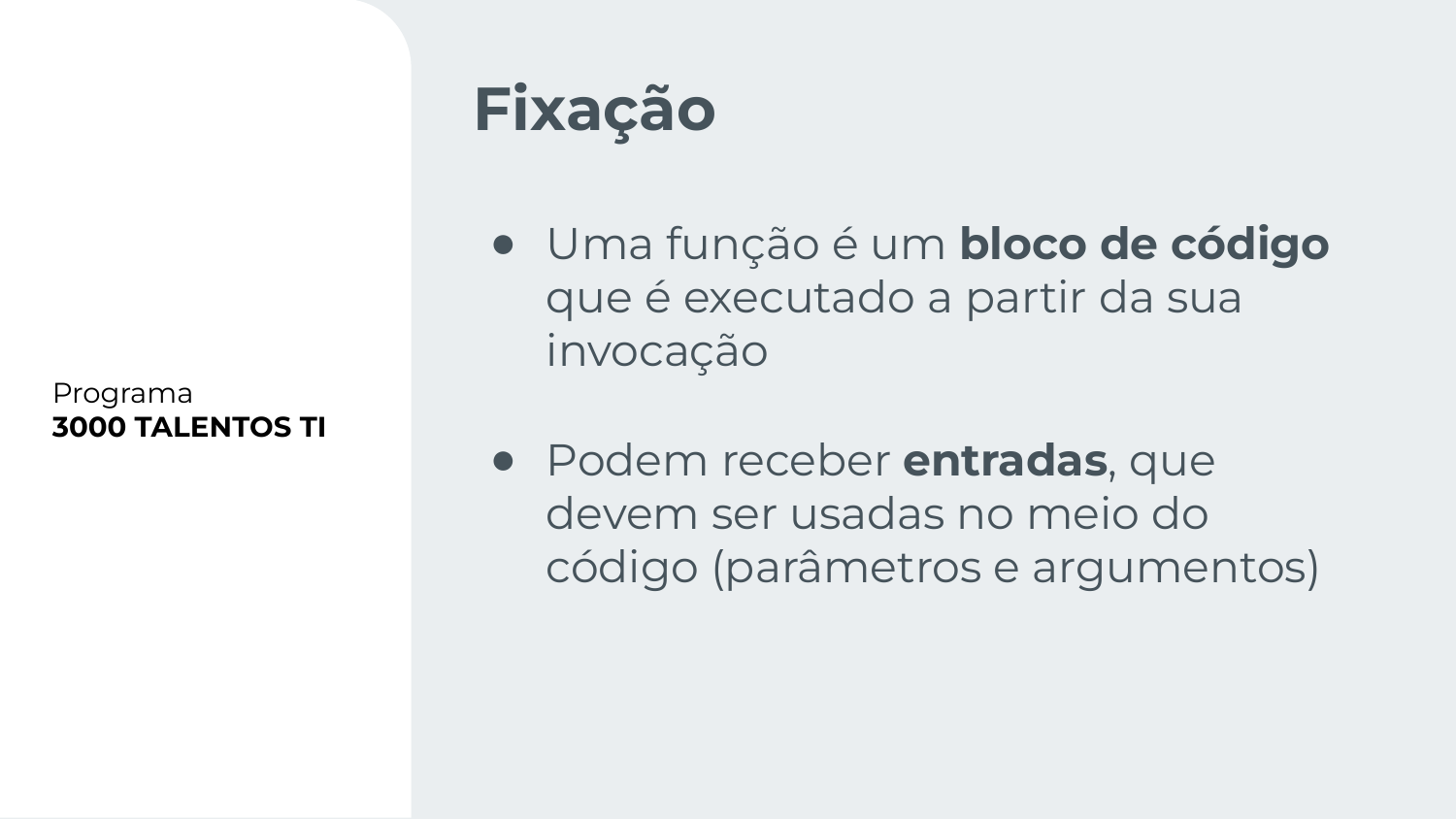

# Fixação

Uma função é um bloco de código que é executado a partir da sua invocação

Podem receber entradas, que devem ser usadas no meio do código (parâmetros e argumentos)